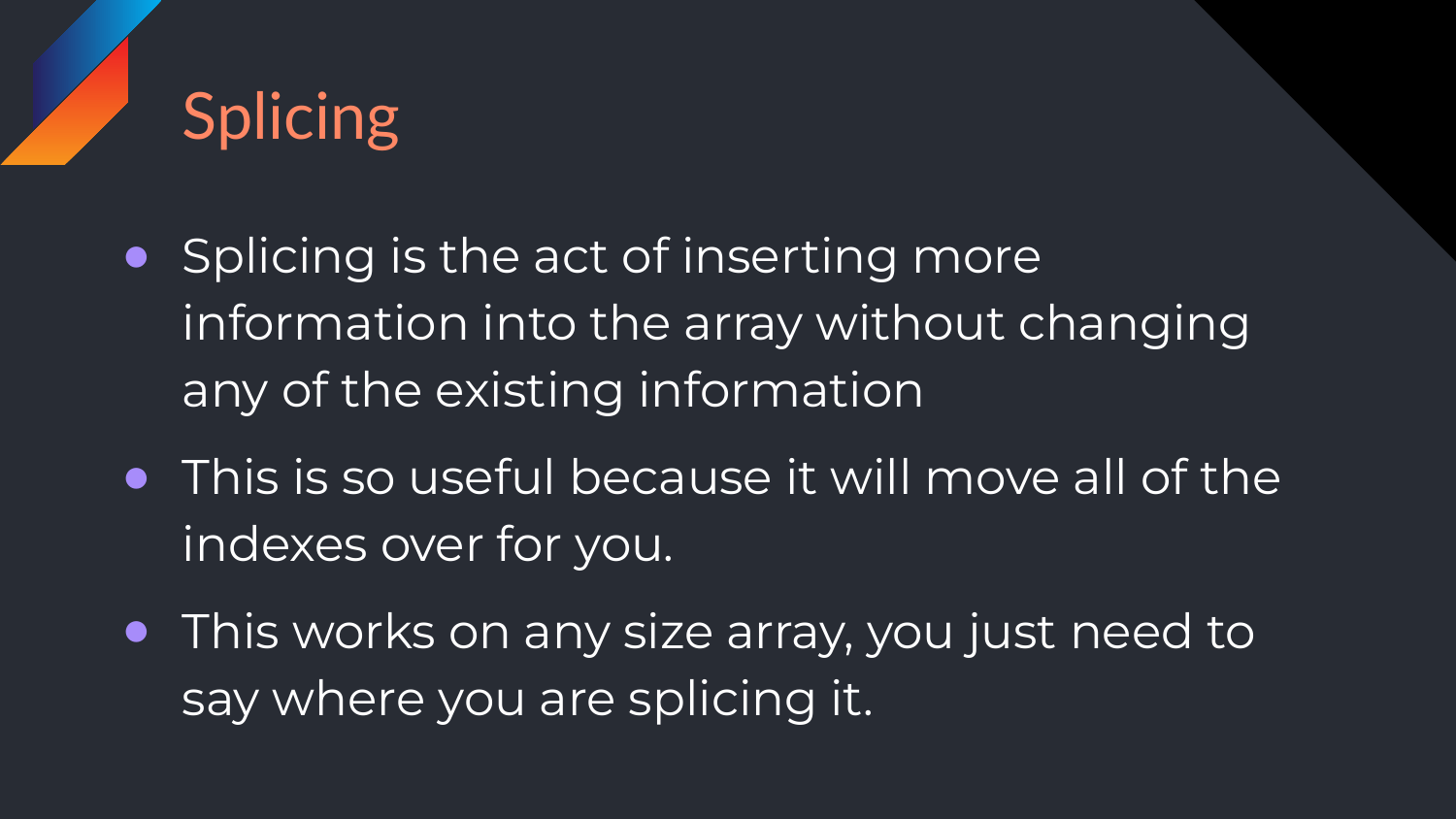

# Splicing
Splicing is the act of inserting more information into the array without changing any of the existing information
This is so useful because it will move all of the indexes over for you.
This works on any size array, you just need to say where you are splicing it.